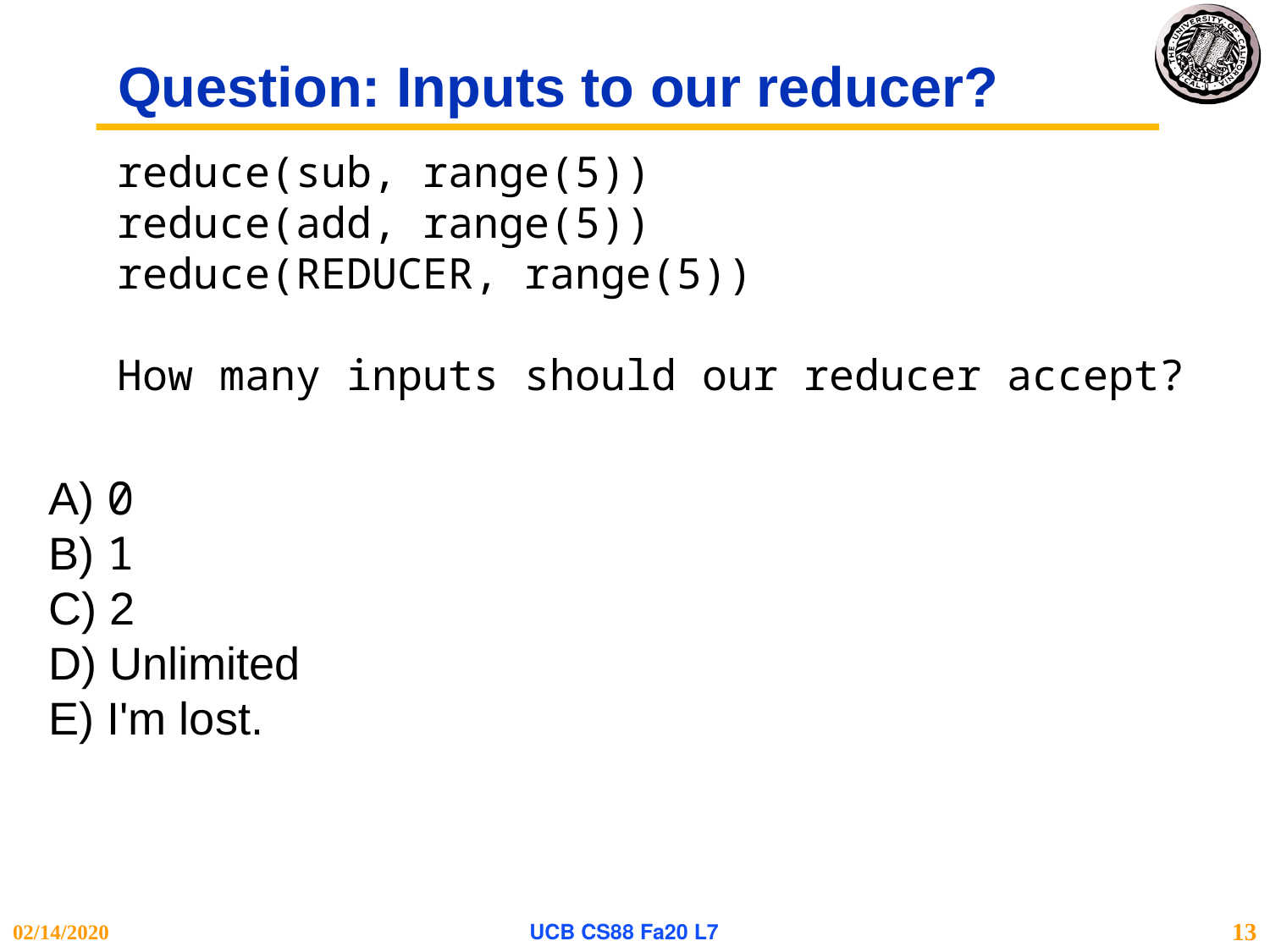

Question: Inputs to our reducer?
reduce(sub, range(5))
reduce(add, range(5))
reduce(REDUCER, range(5))
How many inputs should our reducer accept?
A) 0
B) 1
C) 2
D) Unlimited
E) I'm lost.
02/14/2020
UCB CS88 Fa20 L7
13